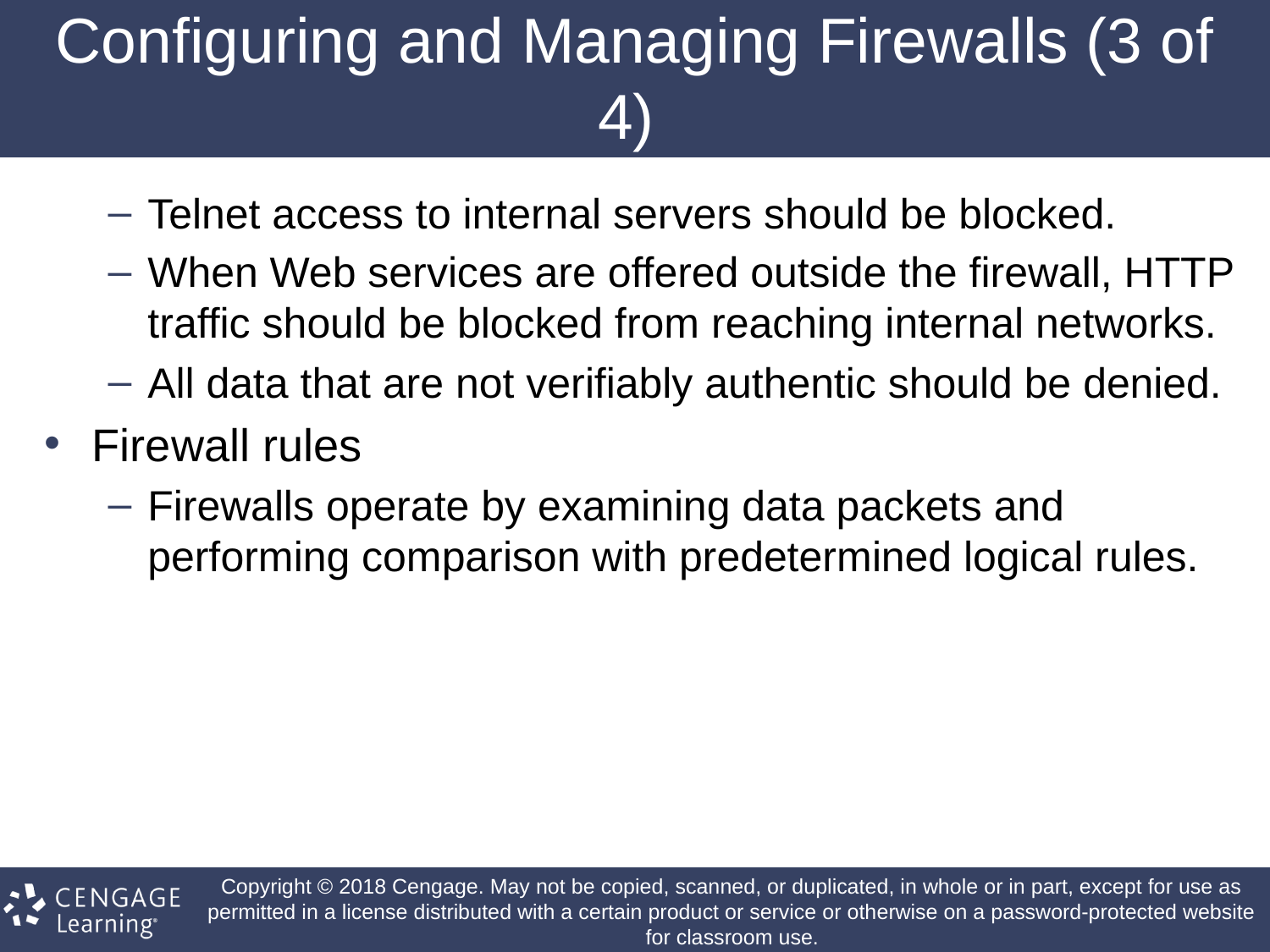

# Configuring and Managing Firewalls (3 of 4)
Telnet access to internal servers should be blocked.
When Web services are offered outside the firewall, HTTP traffic should be blocked from reaching internal networks.
All data that are not verifiably authentic should be denied.
Firewall rules
Firewalls operate by examining data packets and performing comparison with predetermined logical rules.